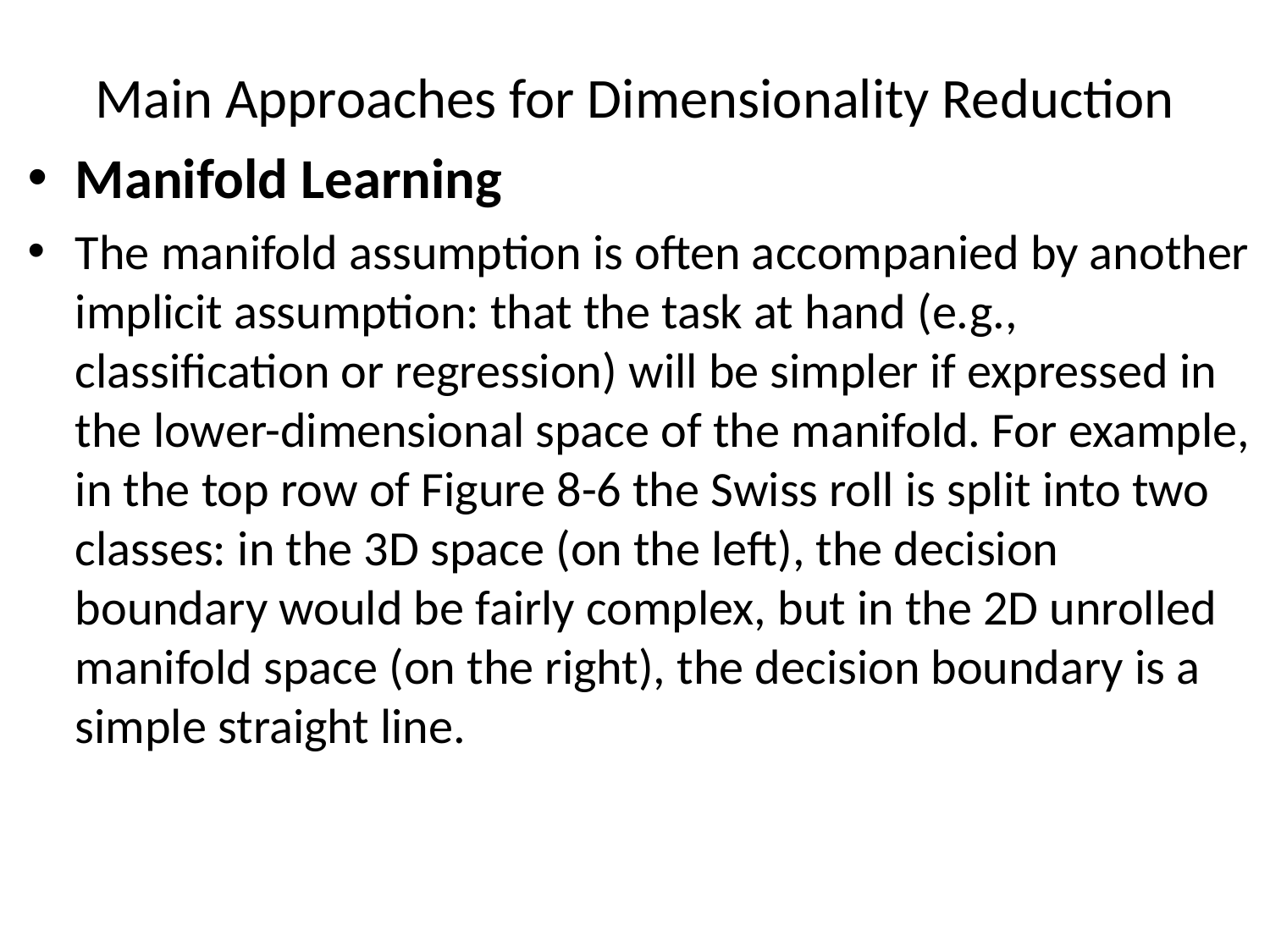

# Main Approaches for Dimensionality Reduction
Manifold Learning
The manifold assumption is often accompanied by another implicit assumption: that the task at hand (e.g., classification or regression) will be simpler if expressed in the lower-dimensional space of the manifold. For example, in the top row of Figure 8-6 the Swiss roll is split into two classes: in the 3D space (on the left), the decision boundary would be fairly complex, but in the 2D unrolled manifold space (on the right), the decision boundary is a simple straight line.